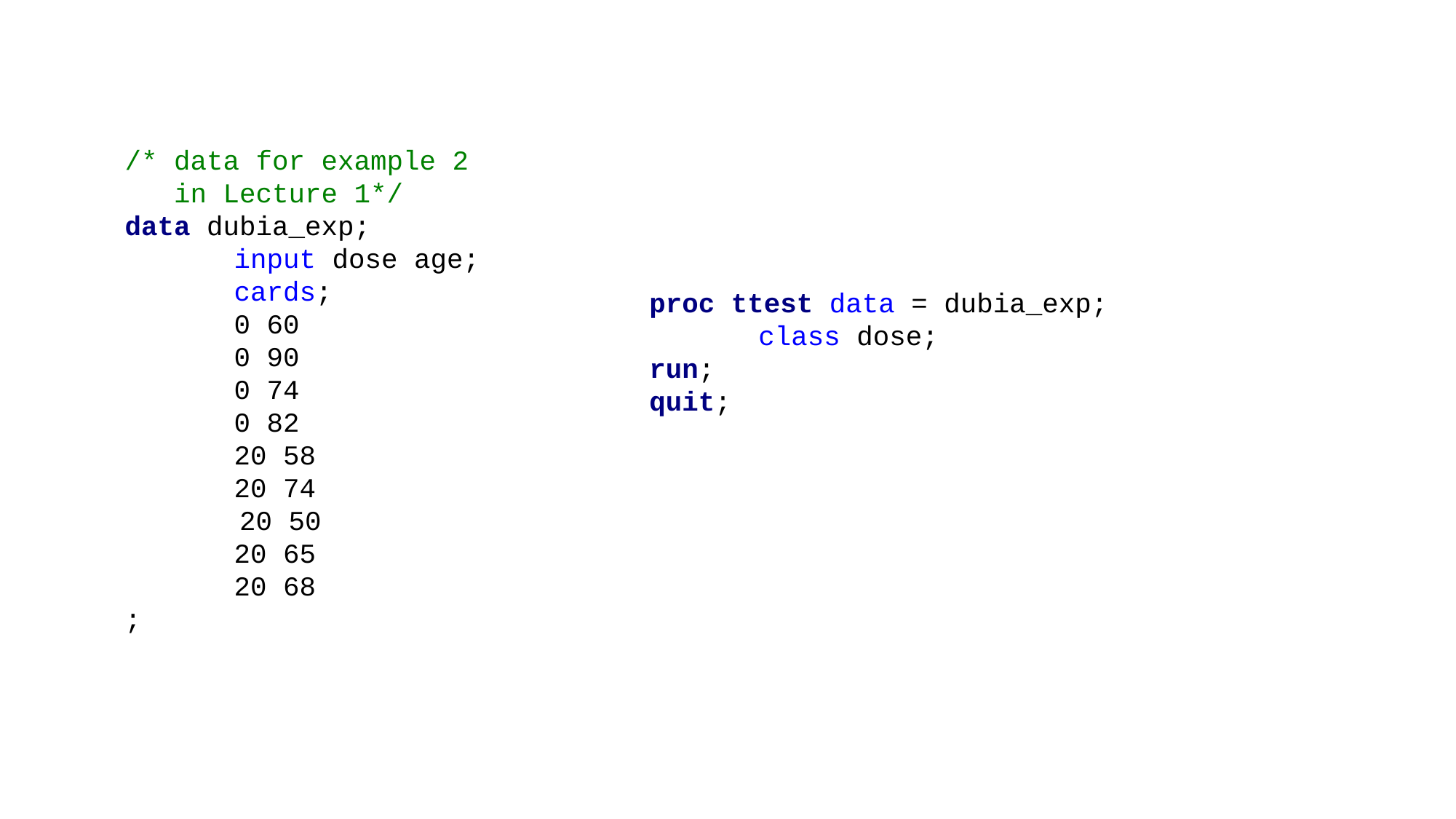

/* data for example 2
   in Lecture 1*/
data dubia_exp;
	input dose age;
	cards;
	0 60
	0 90
	0 74
	0 82
	20 58
	20 74
       20 50
	20 65
	20 68
;

proc ttest data = dubia_exp;
	class dose;
run;
quit;